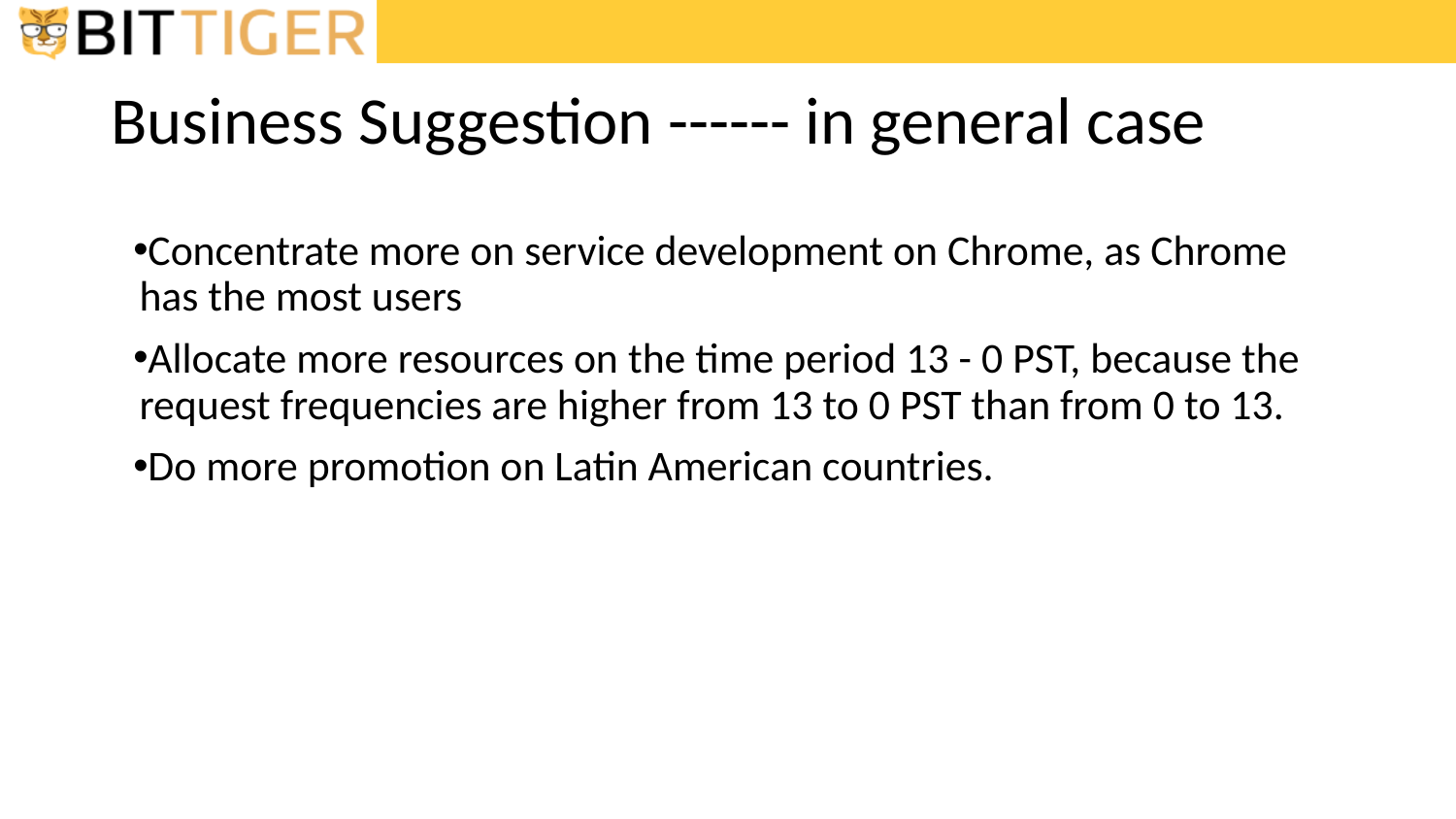

# Business Suggestion ------ in general case
Concentrate more on service development on Chrome, as Chrome has the most users
Allocate more resources on the time period 13 - 0 PST, because the request frequencies are higher from 13 to 0 PST than from 0 to 13.
Do more promotion on Latin American countries.